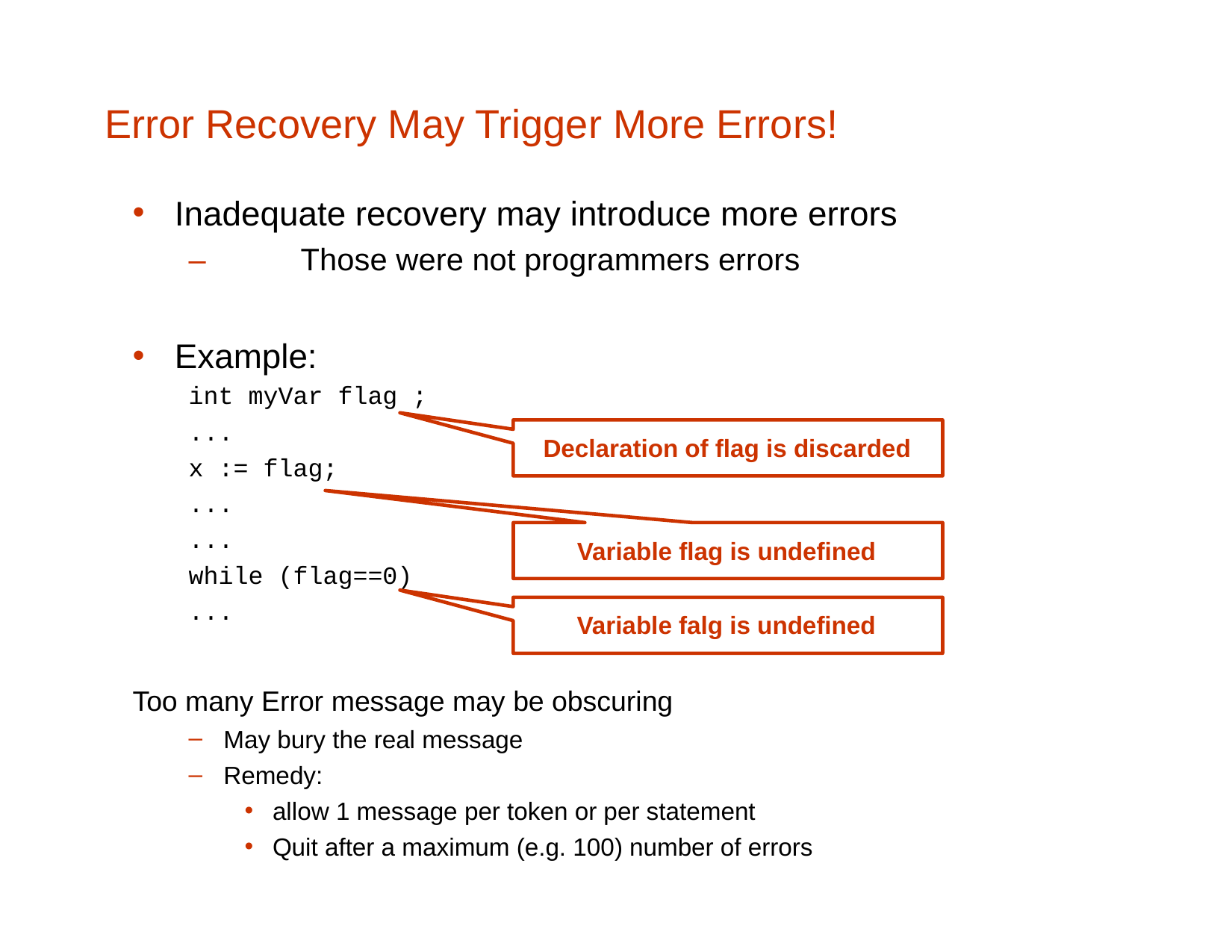

# Error Recovery May Trigger More Errors!
Inadequate recovery may introduce more errors
–	Those were not programmers errors
Example:
int myVar flag ;
...
x := flag;
...
...
while (flag==0)
...

Declaration of flag is discarded

Variable flag is undefined

Variable falg is undefined
Too many Error message may be obscuring
May bury the real message
Remedy:
allow 1 message per token or per statement
Quit after a maximum (e.g. 100) number of errors